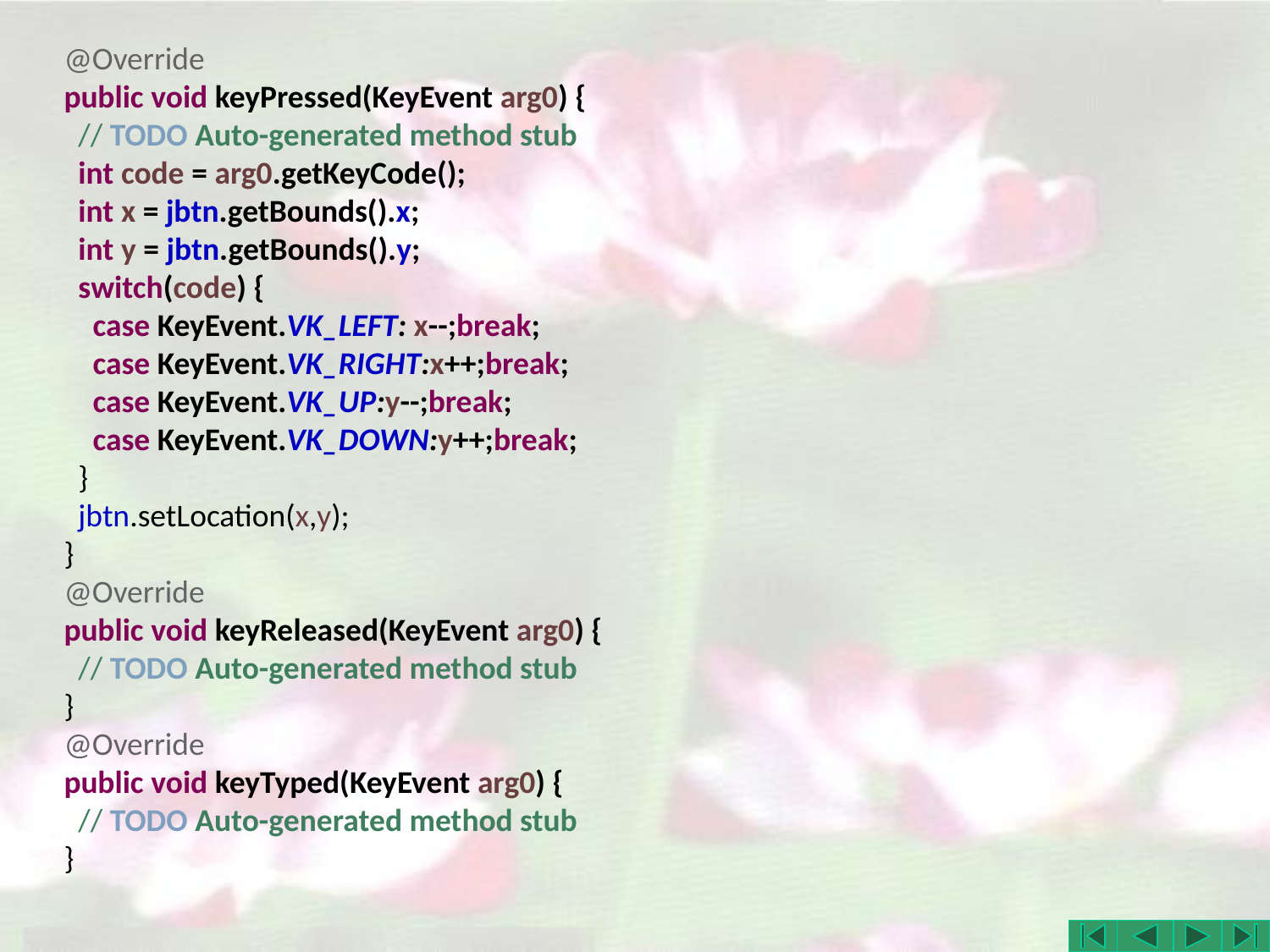

@Override
  public void keyPressed(KeyEvent arg0) {
    // TODO Auto-generated method stub
    int code = arg0.getKeyCode();
    int x = jbtn.getBounds().x;
    int y = jbtn.getBounds().y;
    switch(code) {
      case KeyEvent.VK_LEFT: x--;break;
      case KeyEvent.VK_RIGHT:x++;break;
      case KeyEvent.VK_UP:y--;break;
      case KeyEvent.VK_DOWN:y++;break;
    }
    jbtn.setLocation(x,y);
  }
  @Override
  public void keyReleased(KeyEvent arg0) {
    // TODO Auto-generated method stub
  }
  @Override
  public void keyTyped(KeyEvent arg0) {
    // TODO Auto-generated method stub
  }